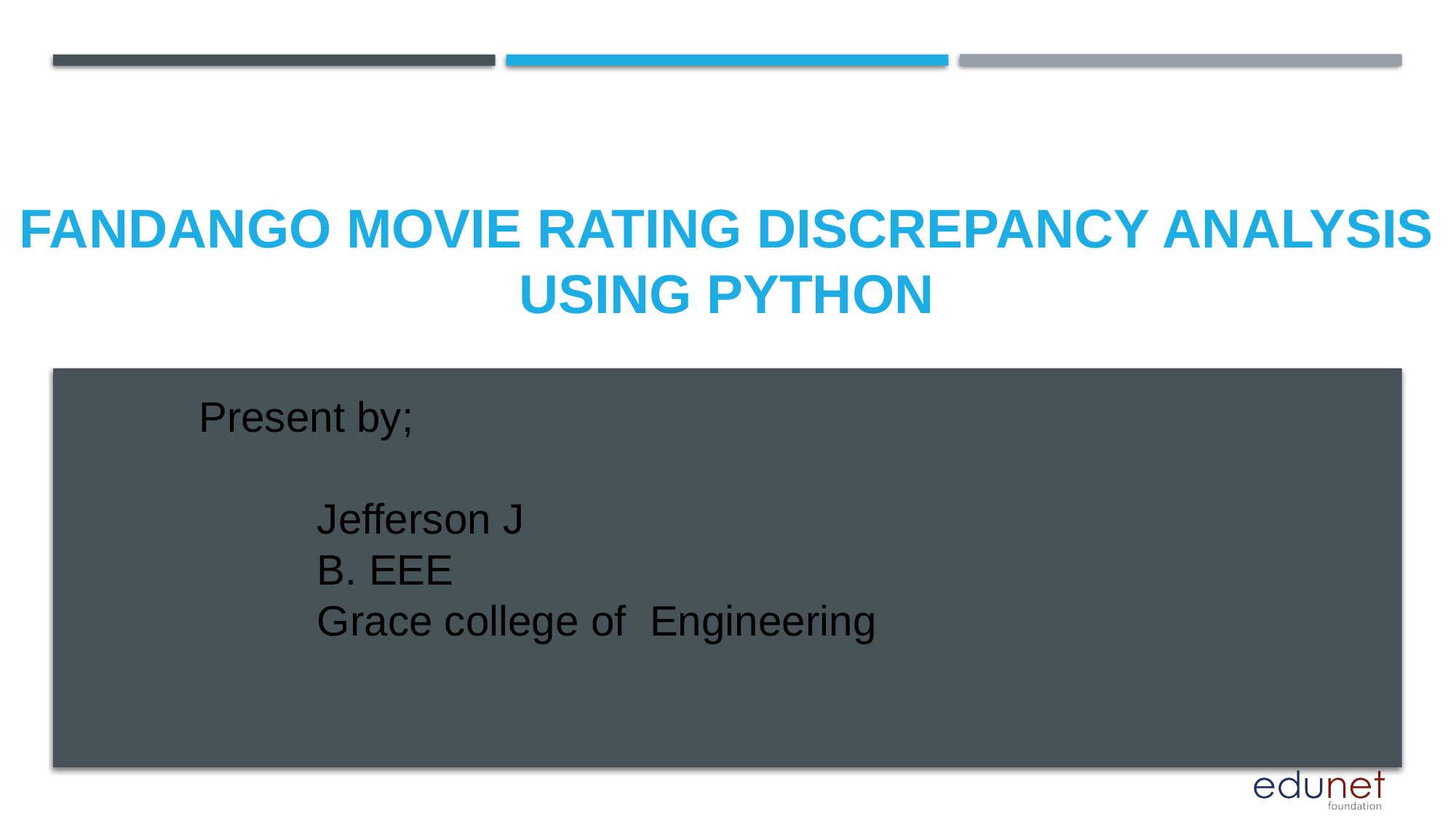

# Fandango Movie Rating Discrepancy Analysis using Python
Present by;

          Jefferson J
          B. EEE
          Grace college of  Engineering